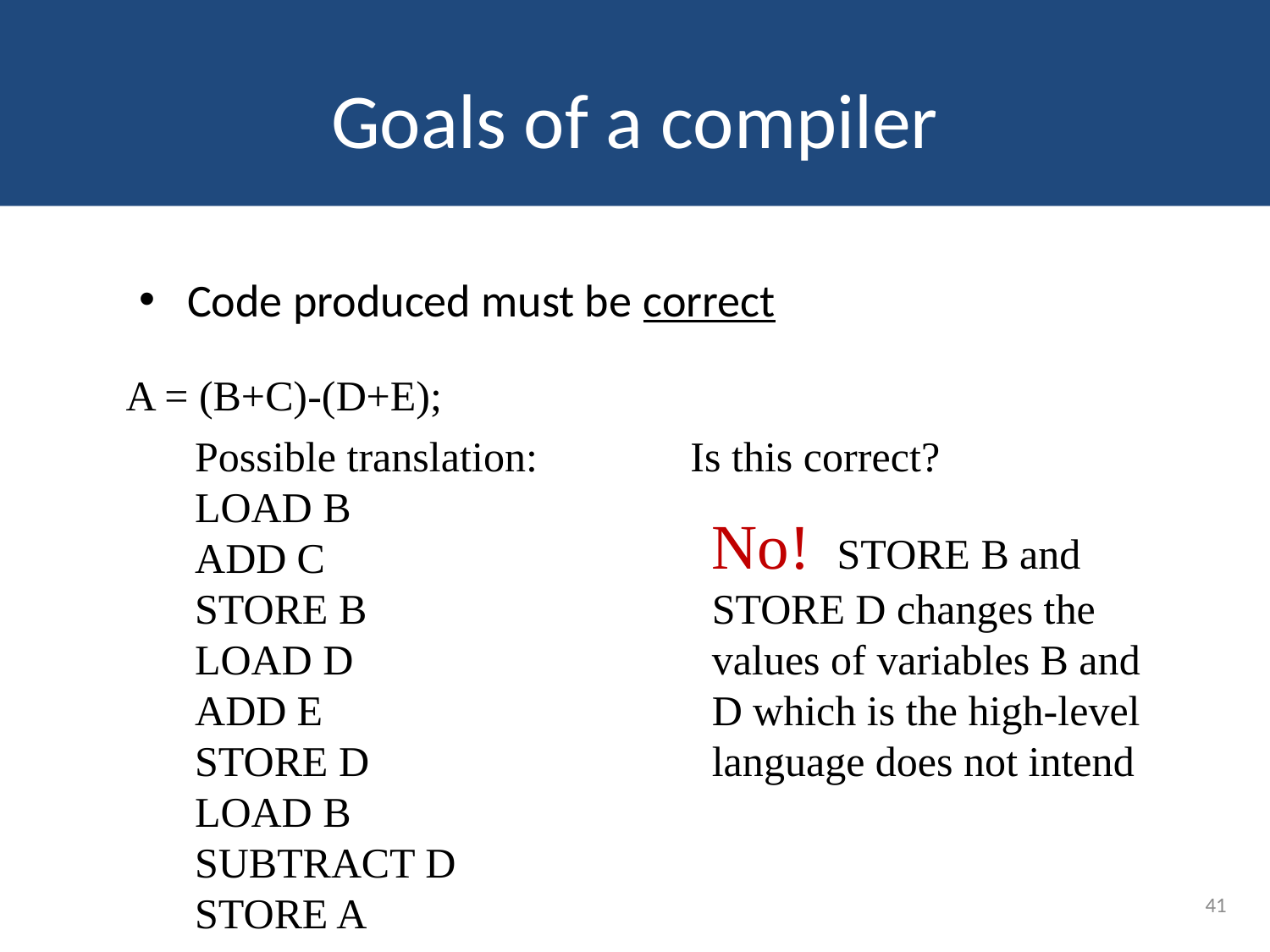

# Goals of a compiler
Code produced must be correct

A = (B+C)-(D+E);
Possible translation:
LOAD B
ADD C
STORE B
LOAD D
ADD E
STORE D
LOAD B
SUBTRACT D
STORE A
Is this correct?
No!  STORE B and STORE D changes the values of variables B and D which is the high-level language does not intend
41